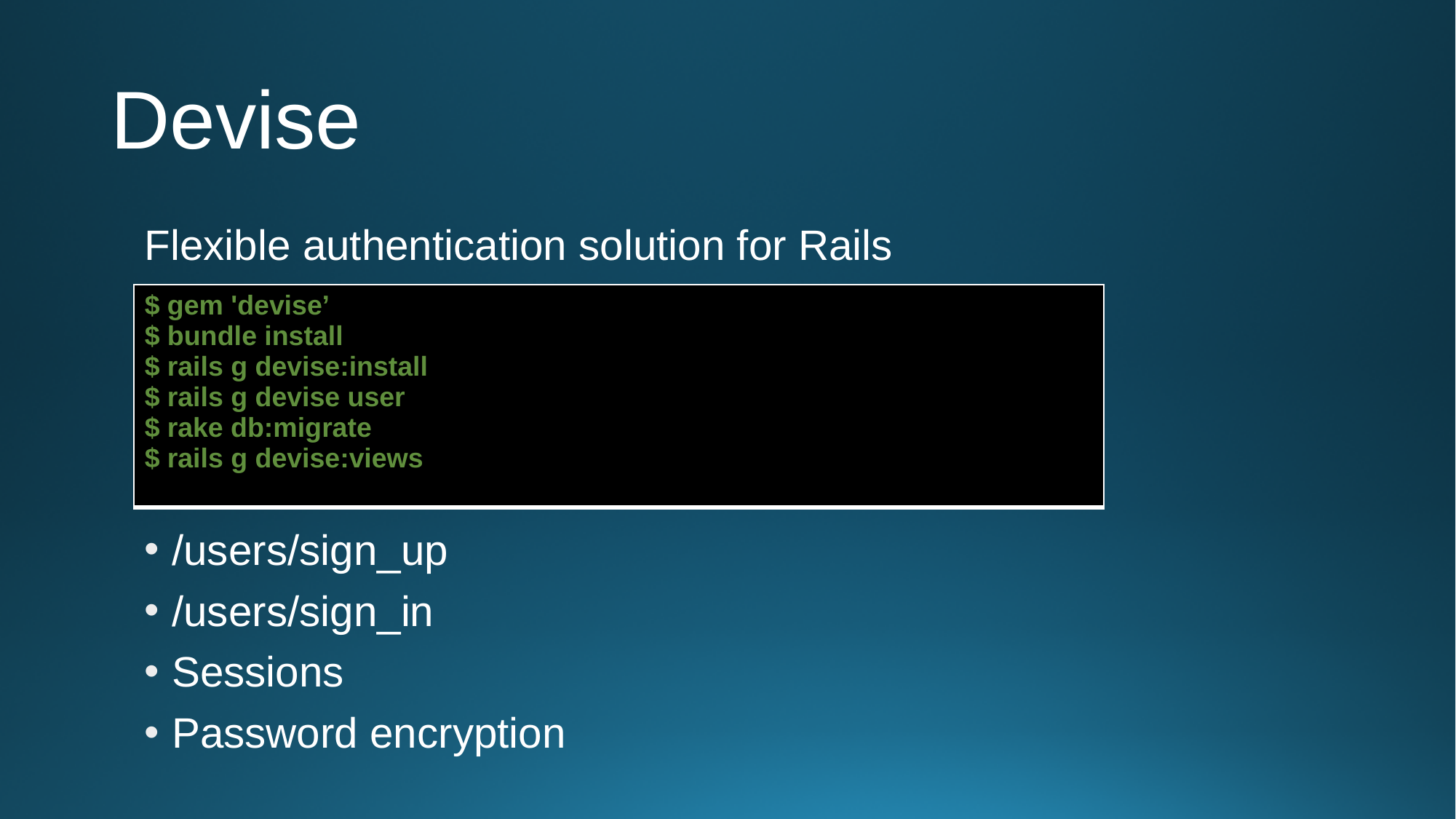

# Devise
Flexible authentication solution for Rails

/users/sign_up
/users/sign_in
Sessions
Password encryption

| $ gem 'devise’ $ bundle install $ rails g devise:install $ rails g devise user $ rake db:migrate $ rails g devise:views |
| --- |